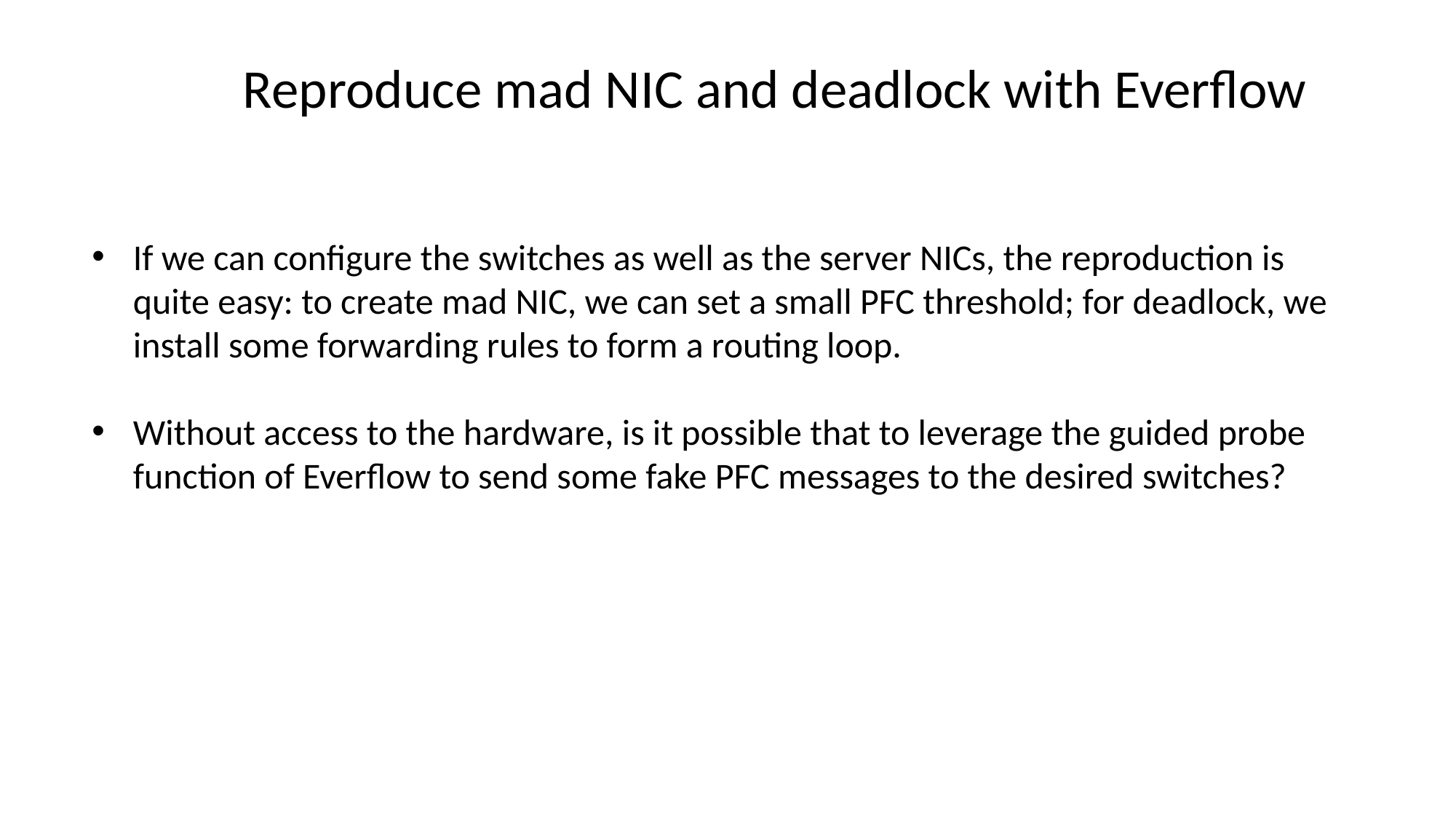

Reproduce mad NIC and deadlock with Everflow
If we can configure the switches as well as the server NICs, the reproduction is quite easy: to create mad NIC, we can set a small PFC threshold; for deadlock, we install some forwarding rules to form a routing loop.

Without access to the hardware, is it possible that to leverage the guided probe function of Everflow to send some fake PFC messages to the desired switches?